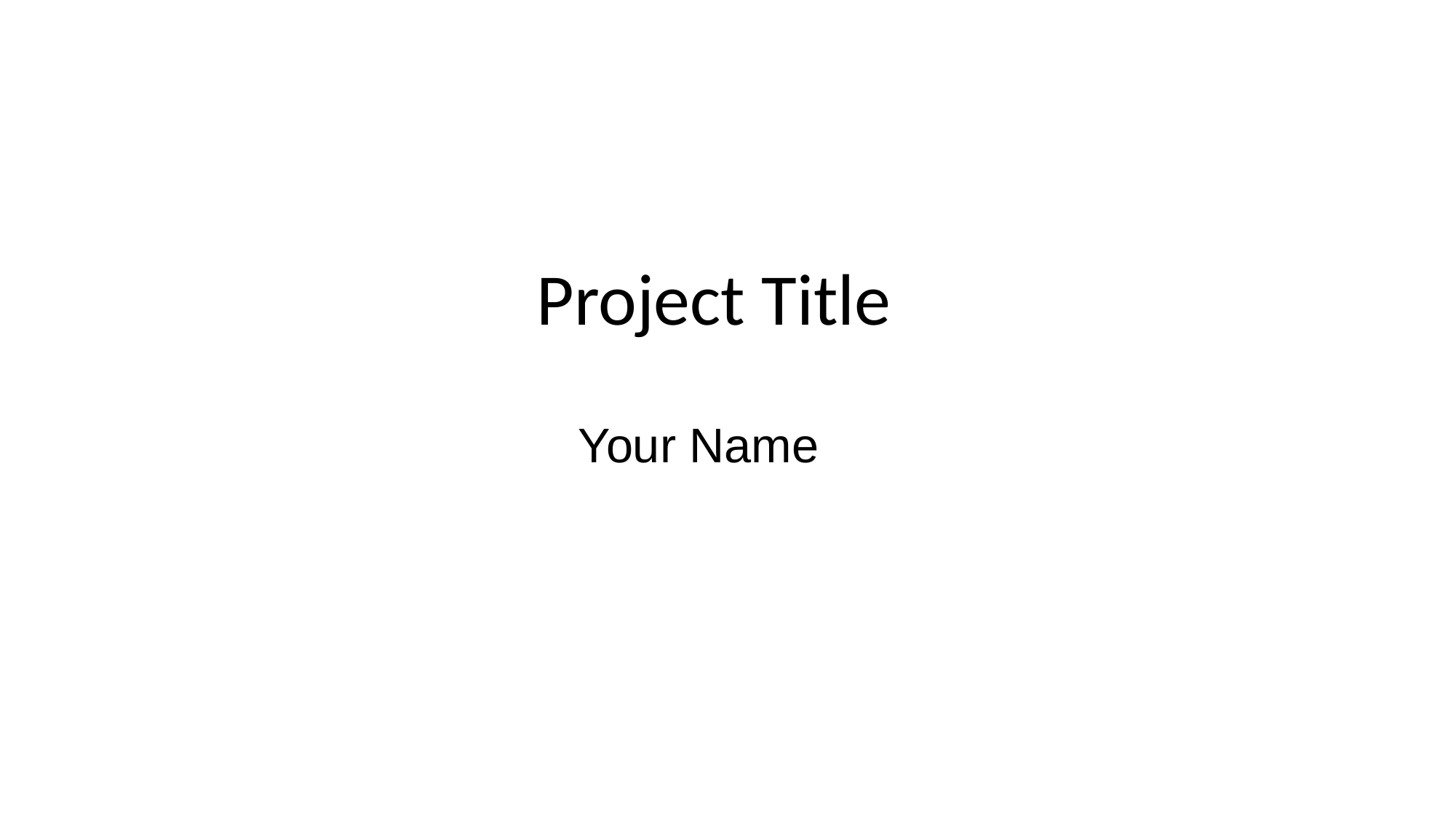

# Project Title
Your Name
▸ ↳ └ └